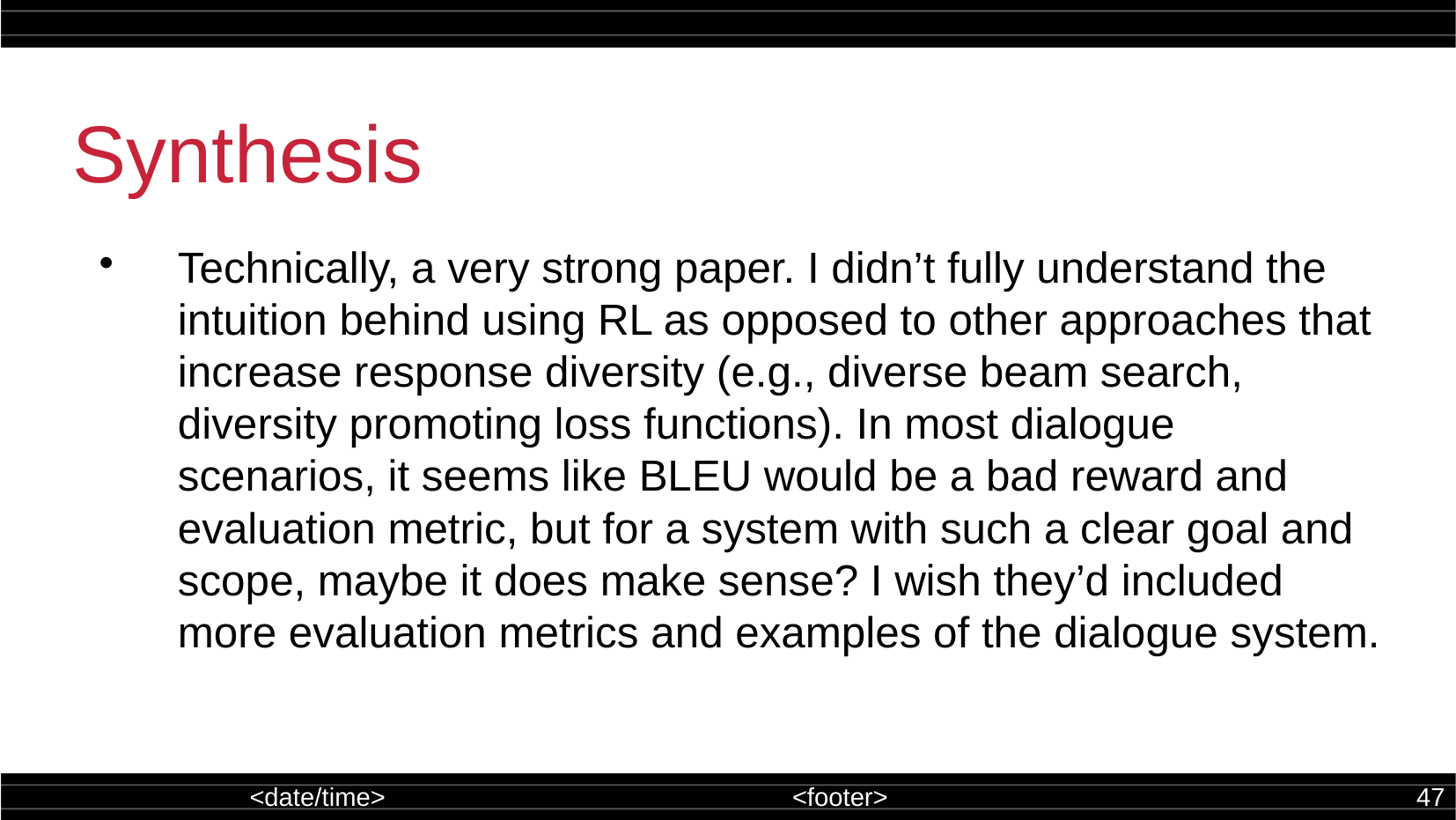

Synthesis
Technically, a very strong paper. I didn’t fully understand the intuition behind using RL as opposed to other approaches that increase response diversity (e.g., diverse beam search, diversity promoting loss functions). In most dialogue scenarios, it seems like BLEU would be a bad reward and evaluation metric, but for a system with such a clear goal and scope, maybe it does make sense? I wish they’d included more evaluation metrics and examples of the dialogue system.